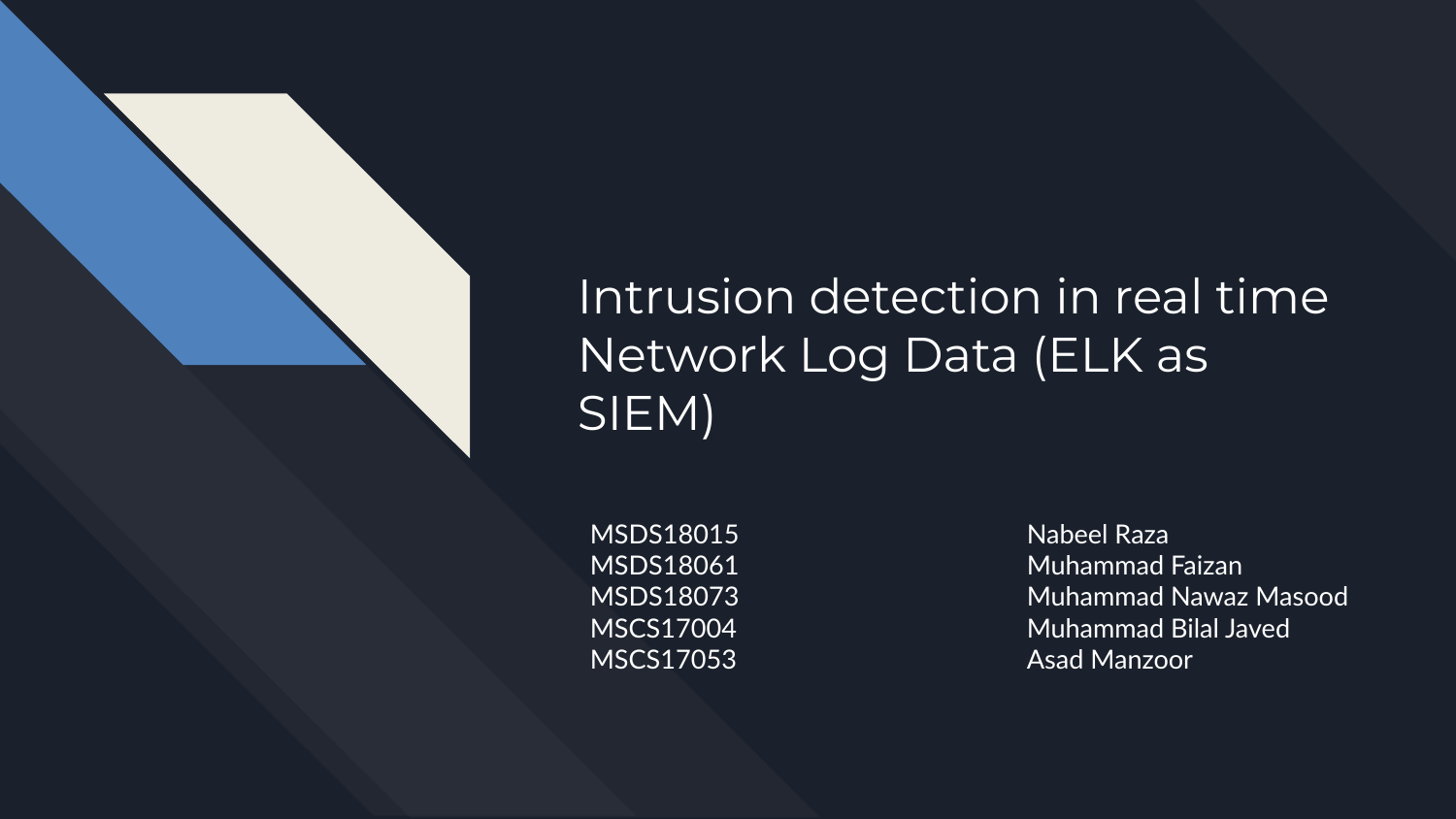

Intrusion detection in real time Network Log Data (ELK as SIEM)
MSDS18015		Nabeel Raza
MSDS18061		Muhammad Faizan
MSDS18073		Muhammad Nawaz Masood
MSCS17004		Muhammad Bilal Javed
MSCS17053		Asad Manzoor